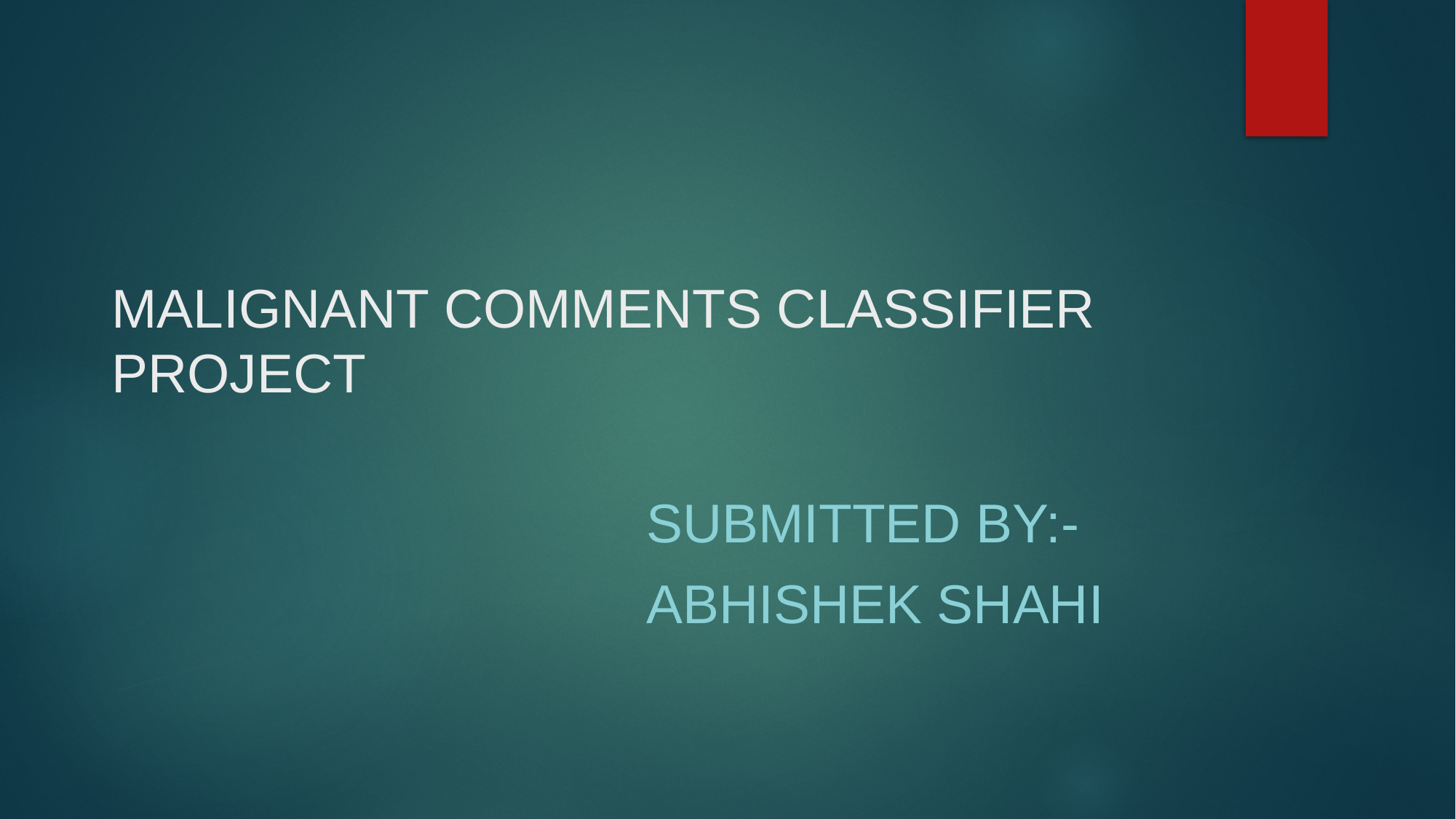

# MALIGNANT COMMENTS CLASSIFIER PROJECT
SUBMITTED BY:-
ABHISHEK SHAHI